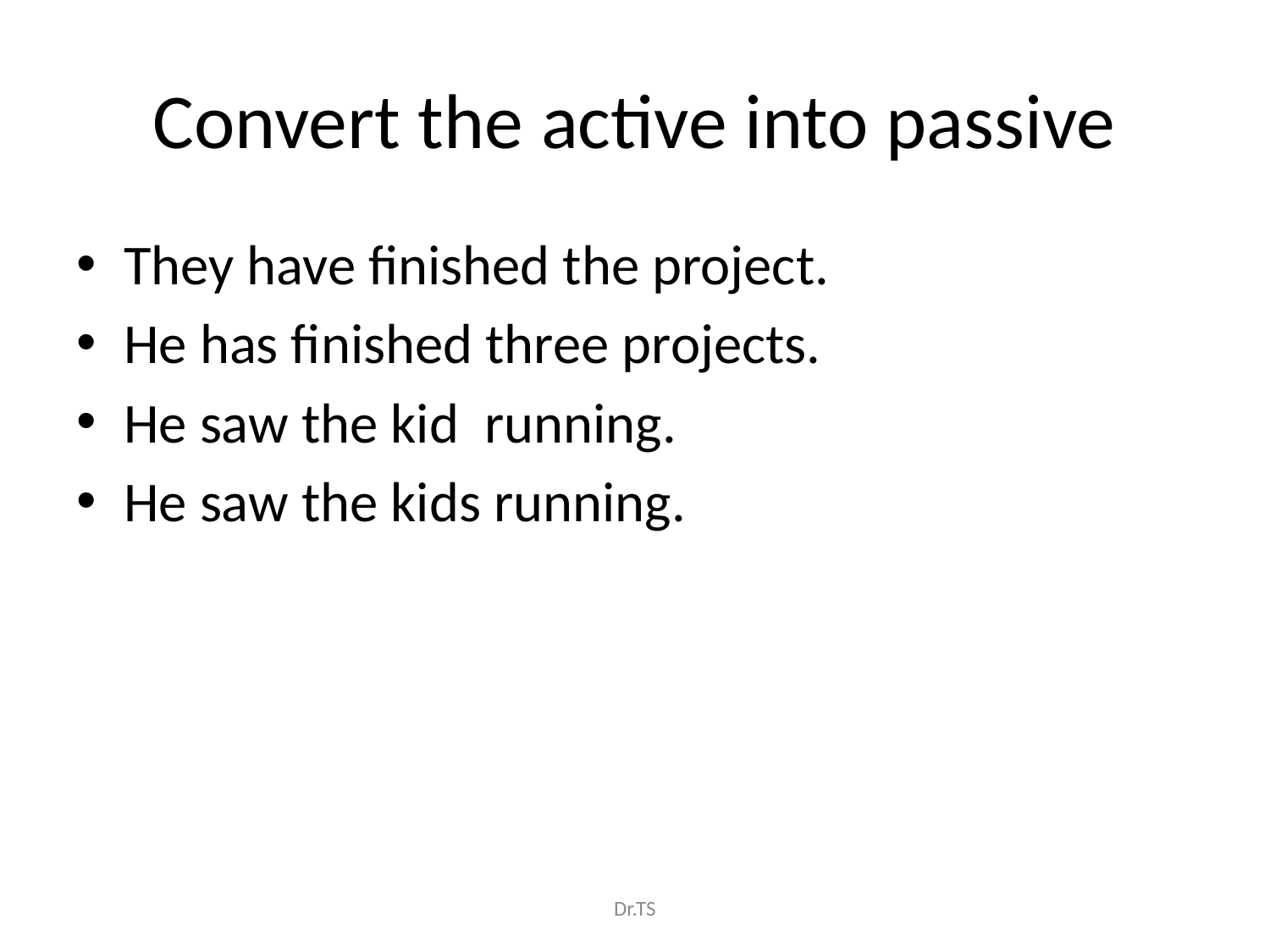

# Convert the active into passive
They have finished the project.
He has finished three projects.
He saw the kid  running.
He saw the kids running.

Dr.TS